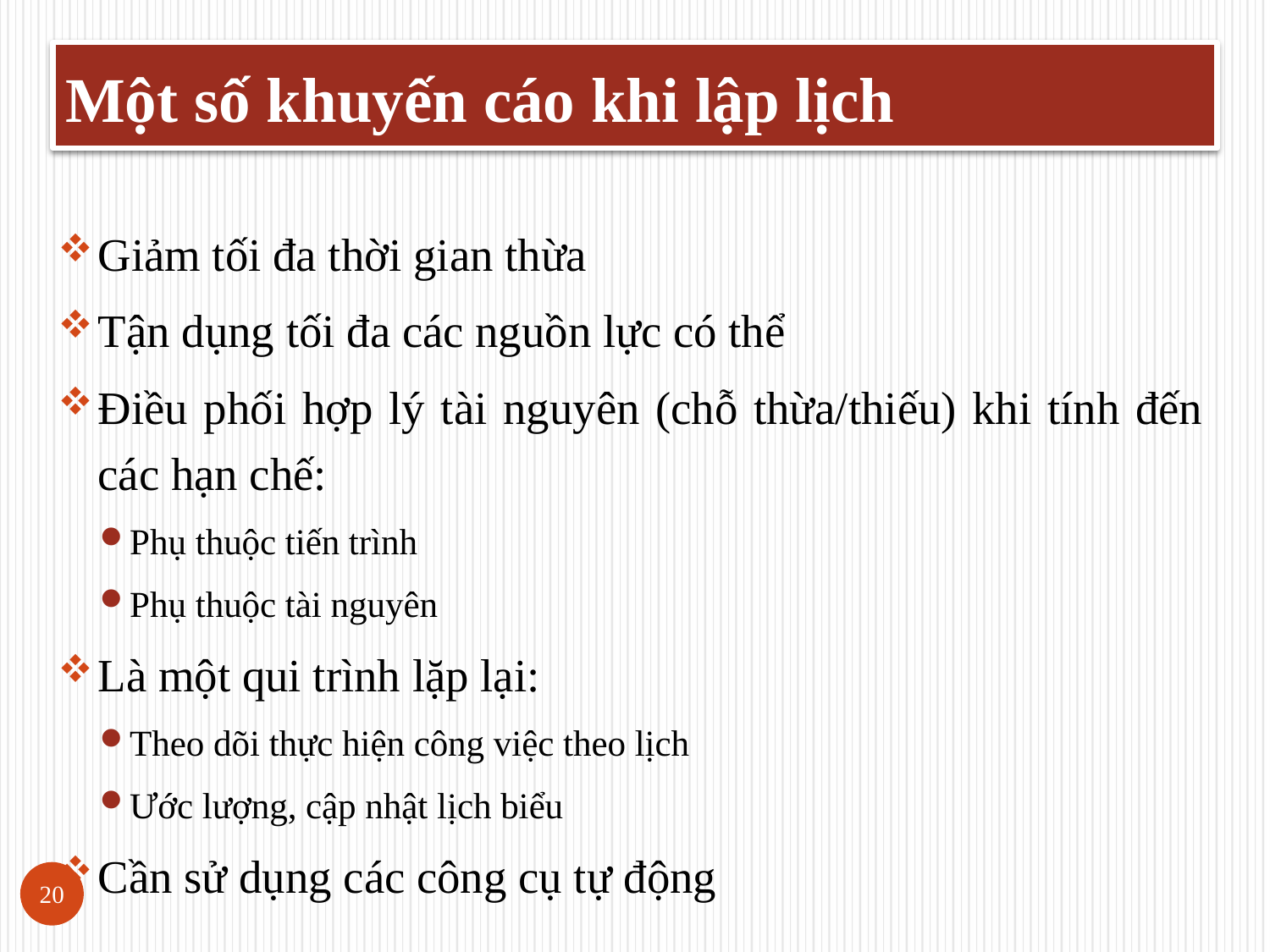

Một số khuyến cáo khi lập lịch
Giảm tối đa thời gian thừa
Tận dụng tối đa các nguồn lực có thể
Điều phối hợp lý tài nguyên (chỗ thừa/thiếu) khi tính đến các hạn chế:
Phụ thuộc tiến trình
Phụ thuộc tài nguyên
Là một qui trình lặp lại:
Theo dõi thực hiện công việc theo lịch
Ước lượng, cập nhật lịch biểu
Cần sử dụng các công cụ tự động
20